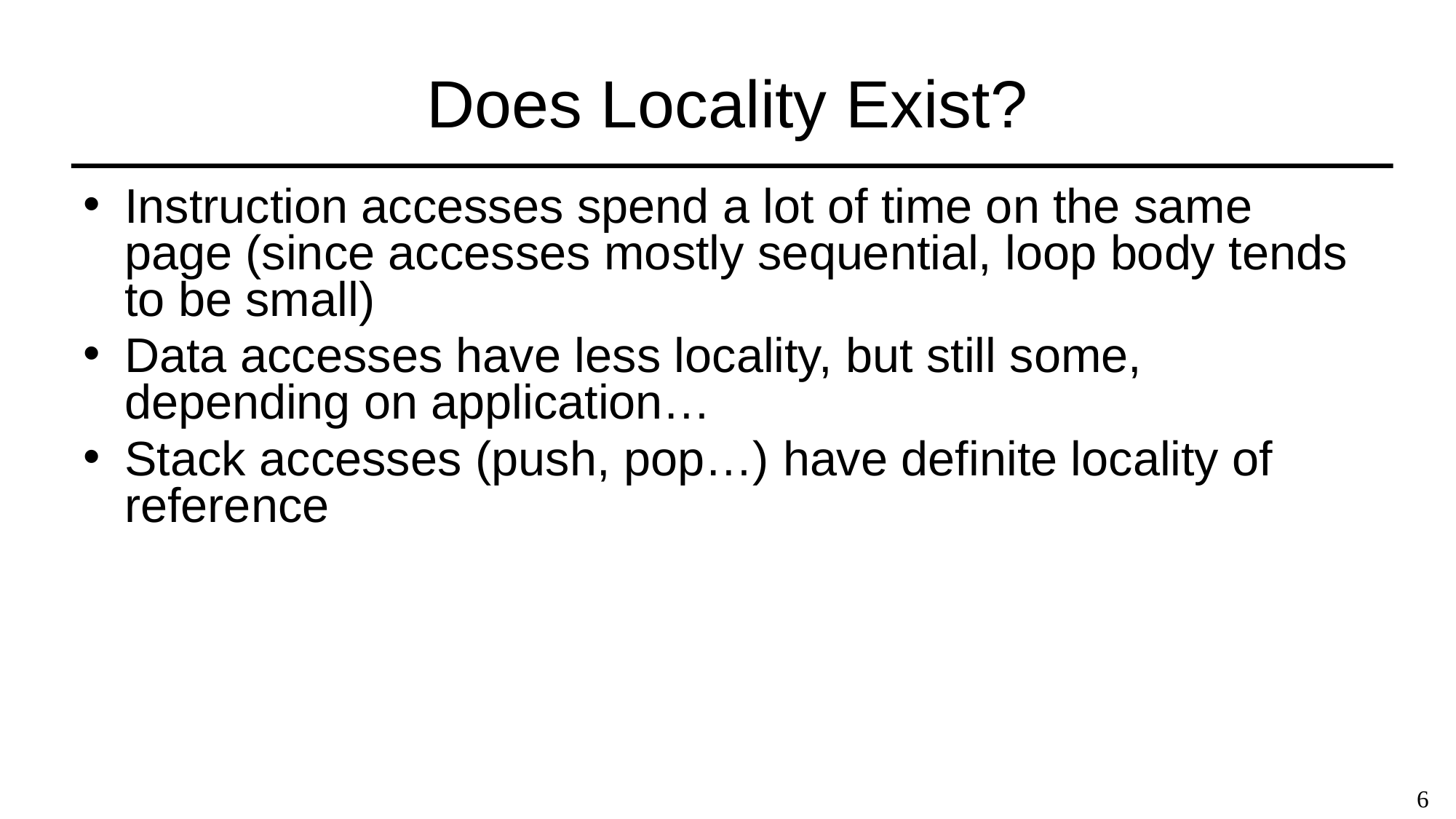

# Does Locality Exist?
Instruction accesses spend a lot of time on the same page (since accesses mostly sequential, loop body tends to be small)
Data accesses have less locality, but still some, depending on application…
Stack accesses (push, pop…) have definite locality of reference

6